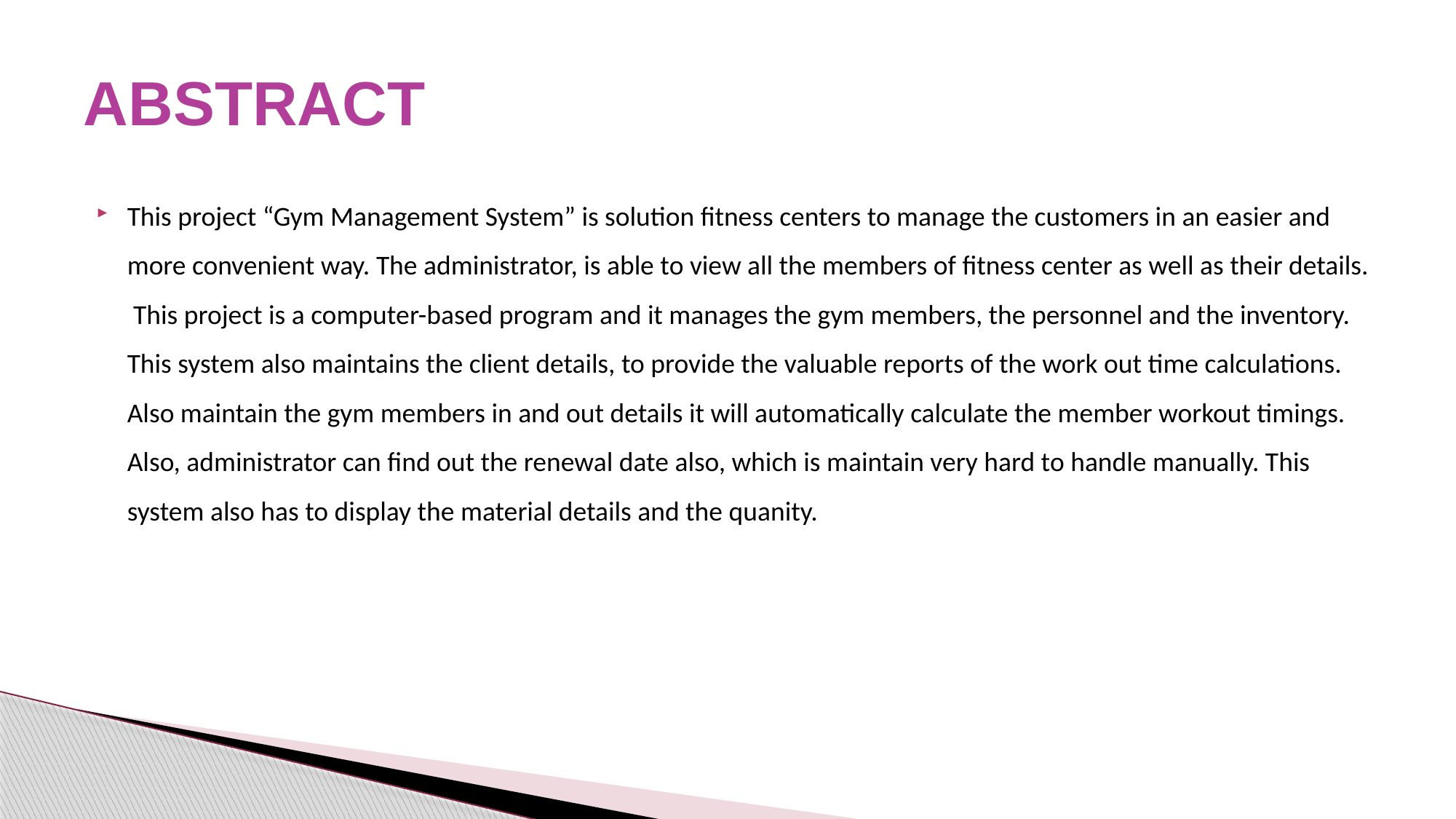

# ABSTRACT
This project “Gym Management System” is solution fitness centers to manage the customers in an easier and more convenient way. The administrator, is able to view all the members of fitness center as well as their details.  This project is a computer-based program and it manages the gym members, the personnel and the inventory. This system also maintains the client details, to provide the valuable reports of the work out time calculations. Also maintain the gym members in and out details it will automatically calculate the member workout timings. Also, administrator can find out the renewal date also, which is maintain very hard to handle manually. This system also has to display the material details and the quanity.